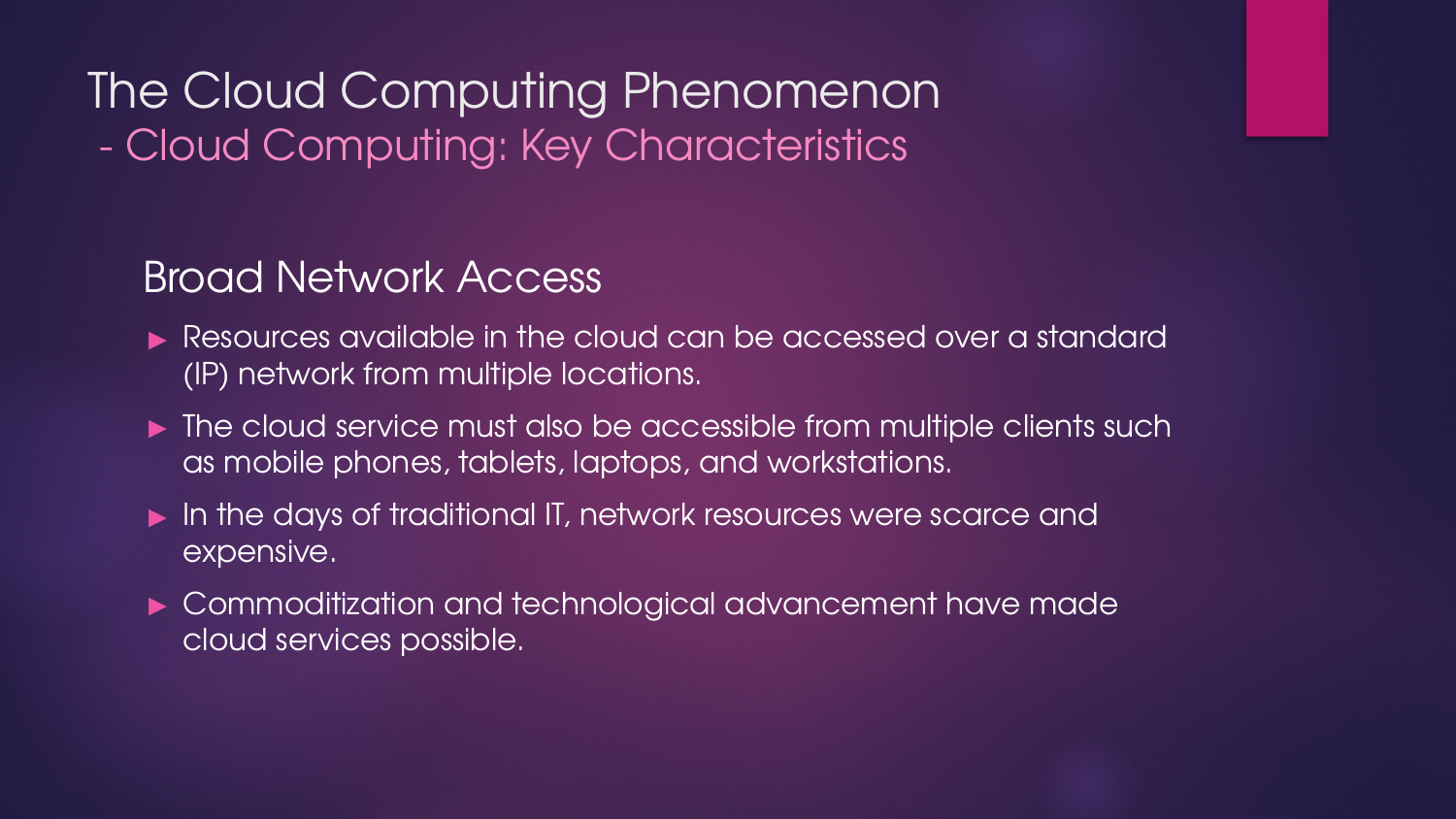

# The Cloud Computing Phenomenon - Cloud Computing: Key Characteristics
Broad Network Access
Resources available in the cloud can be accessed over a standard (IP) network from multiple locations.
The cloud service must also be accessible from multiple clients such as mobile phones, tablets, laptops, and workstations.
In the days of traditional IT, network resources were scarce and expensive.
Commoditization and technological advancement have made cloud services possible.